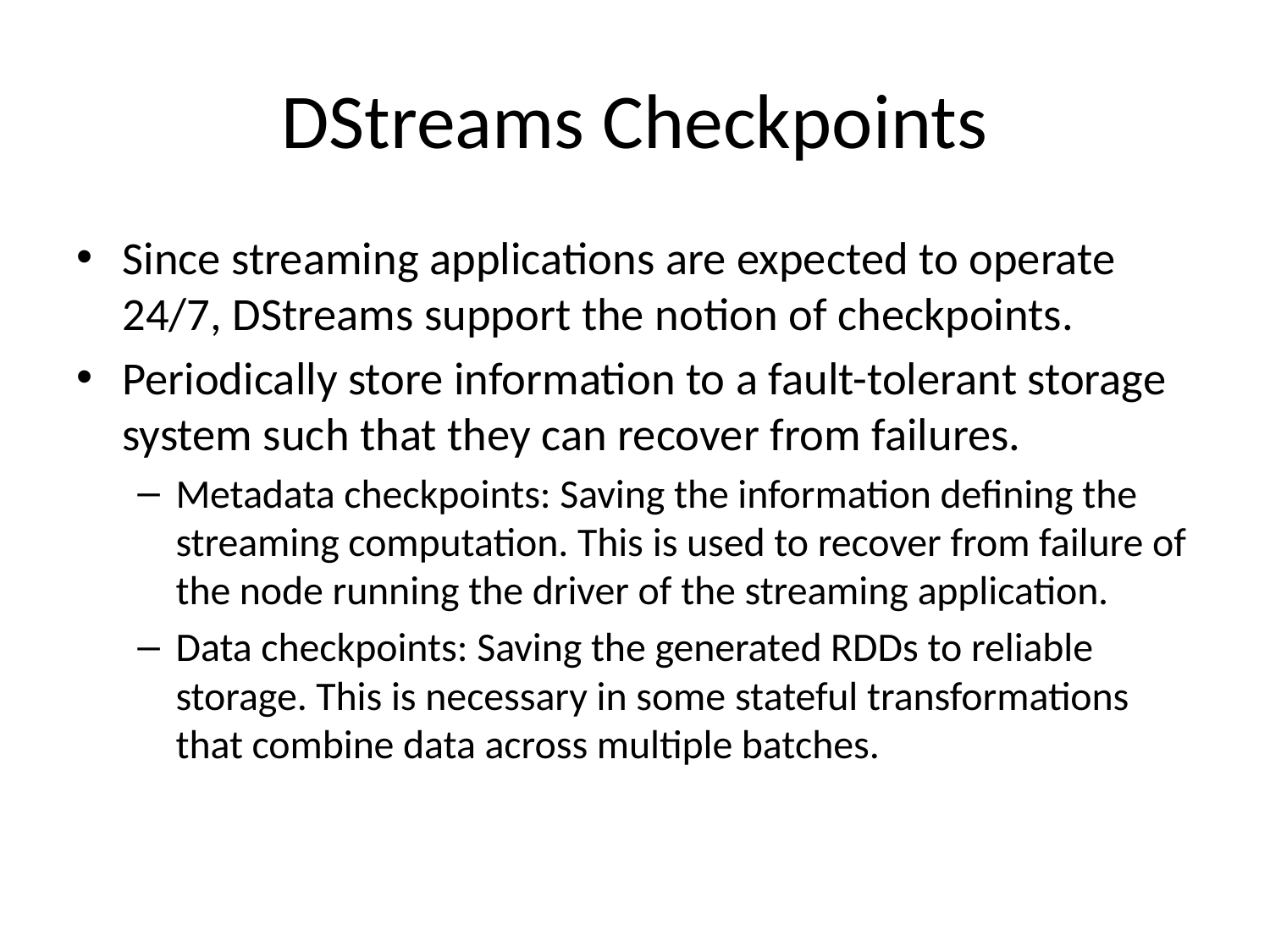

# DStreams Checkpoints
Since streaming applications are expected to operate 24/7, DStreams support the notion of checkpoints.
Periodically store information to a fault-tolerant storage system such that they can recover from failures.
Metadata checkpoints: Saving the information defining the streaming computation. This is used to recover from failure of the node running the driver of the streaming application.
Data checkpoints: Saving the generated RDDs to reliable storage. This is necessary in some stateful transformations that combine data across multiple batches.